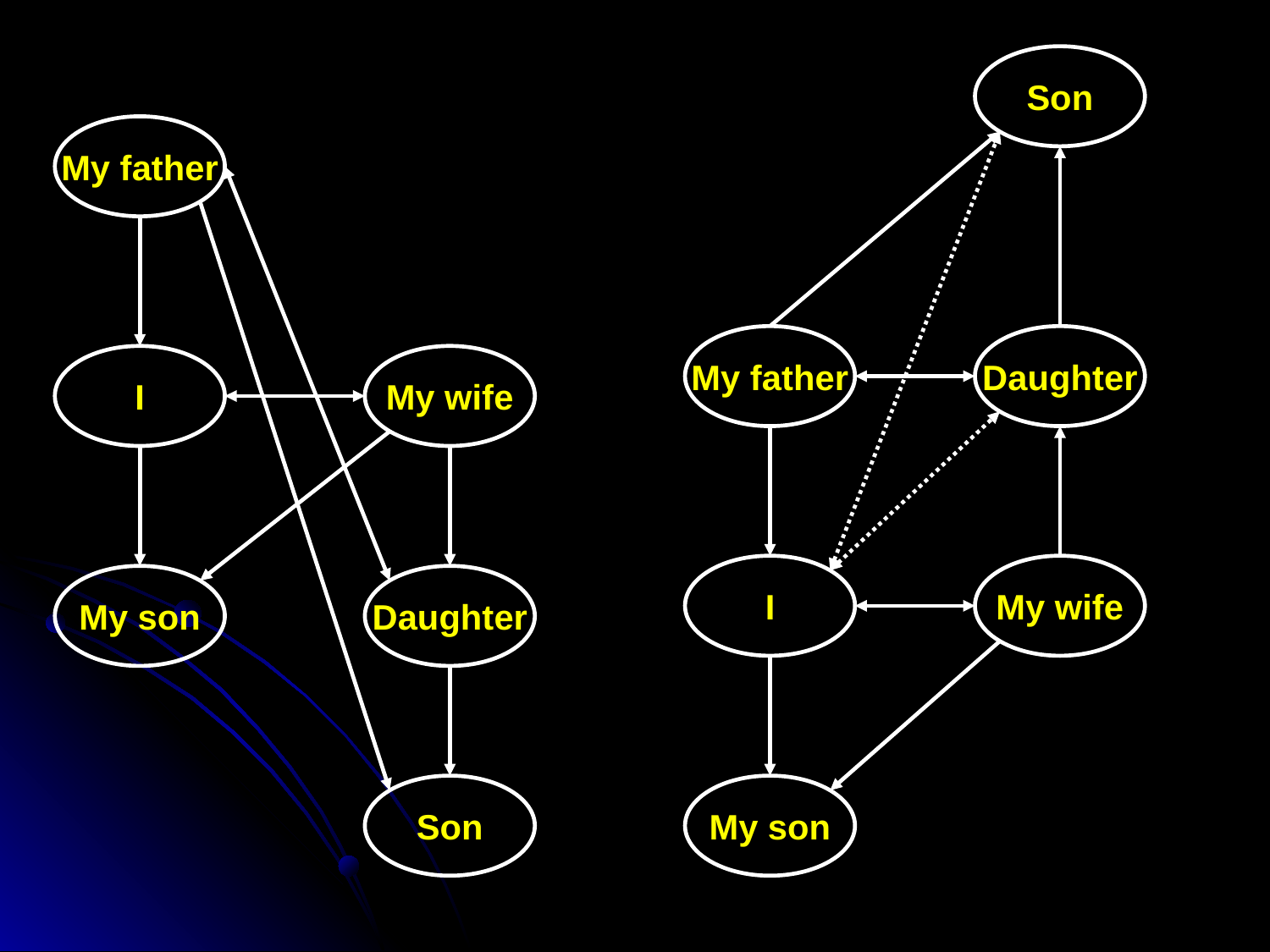

Son
My father
My father
Daughter
I
My wife
I
My wife
My son
Daughter
Son
My son